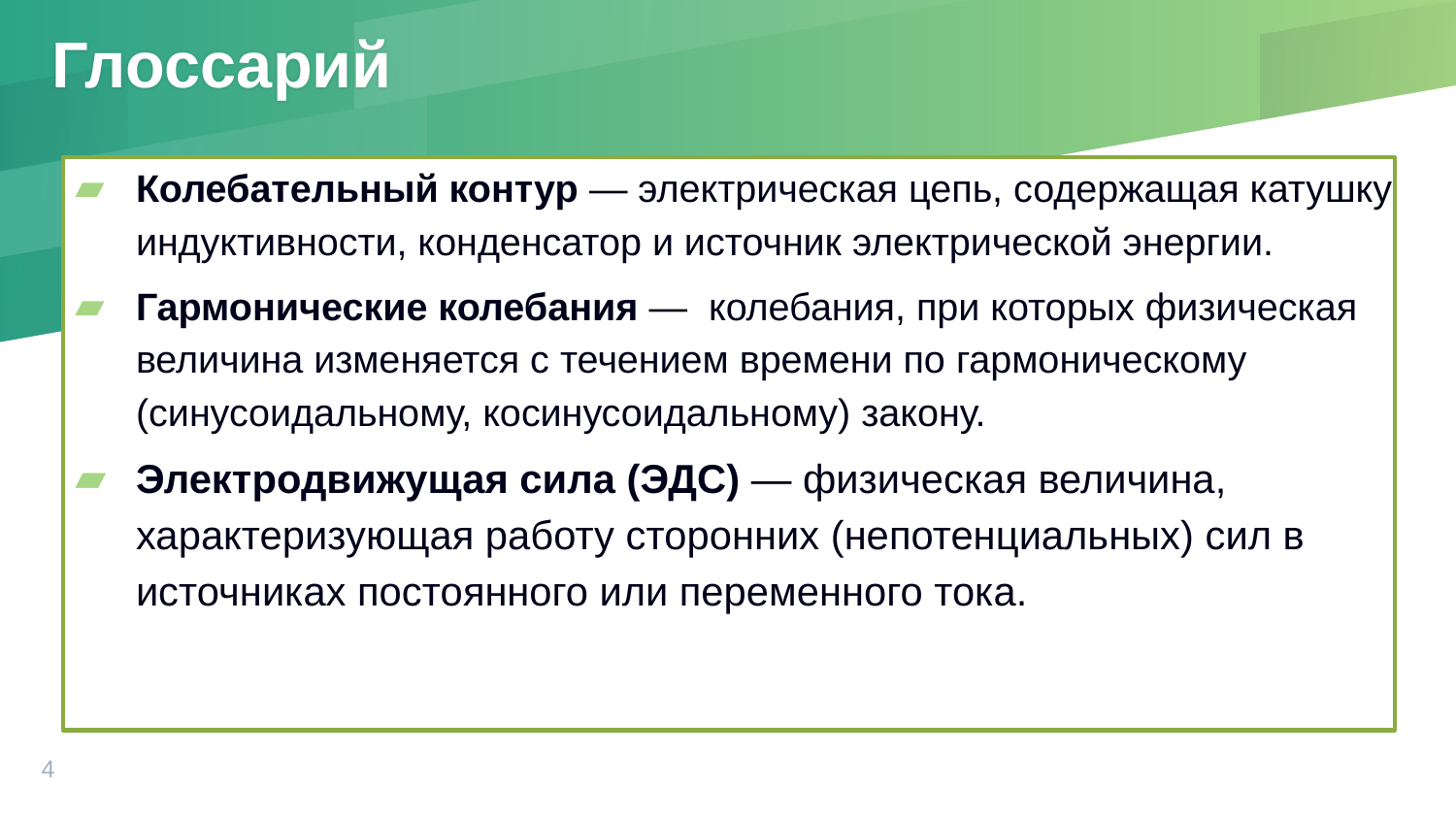

# Глоссарий
Колебательный контур — электрическая цепь, содержащая катушку индуктивности, конденсатор и источник электрической энергии.
Гармонические колебания —  колебания, при которых физическая величина изменяется с течением времени по гармоническому (синусоидальному, косинусоидальному) закону.
Электродвижущая сила (ЭДС) — физическая величина, характеризующая работу сторонних (непотенциальных) сил в источниках постоянного или переменного тока.
4